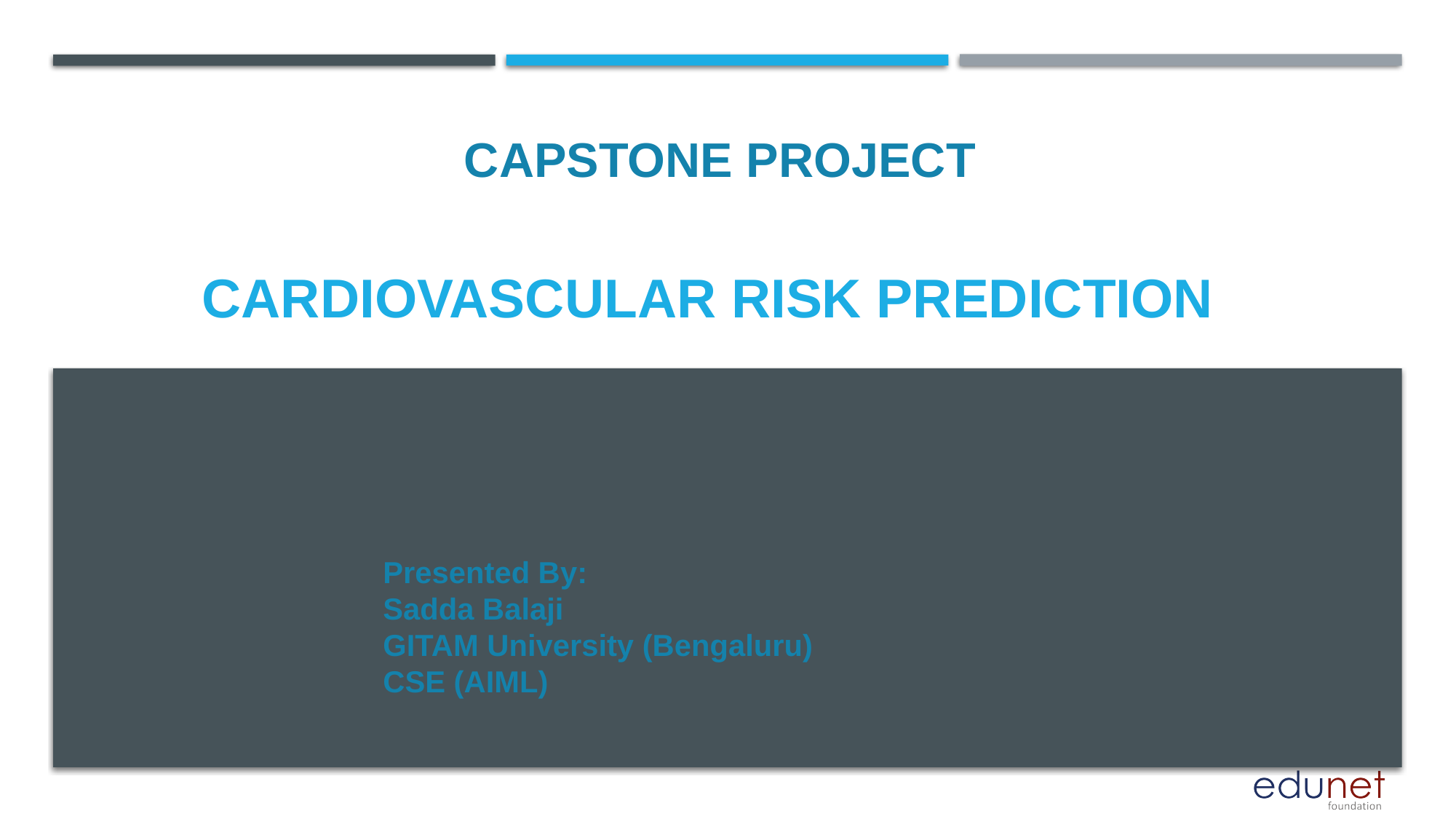

CAPSTONE PROJECT
# CARDIOVASCULAR RISK PREDICTION
Presented By:
Sadda Balaji
GITAM University (Bengaluru)
CSE (AIML)